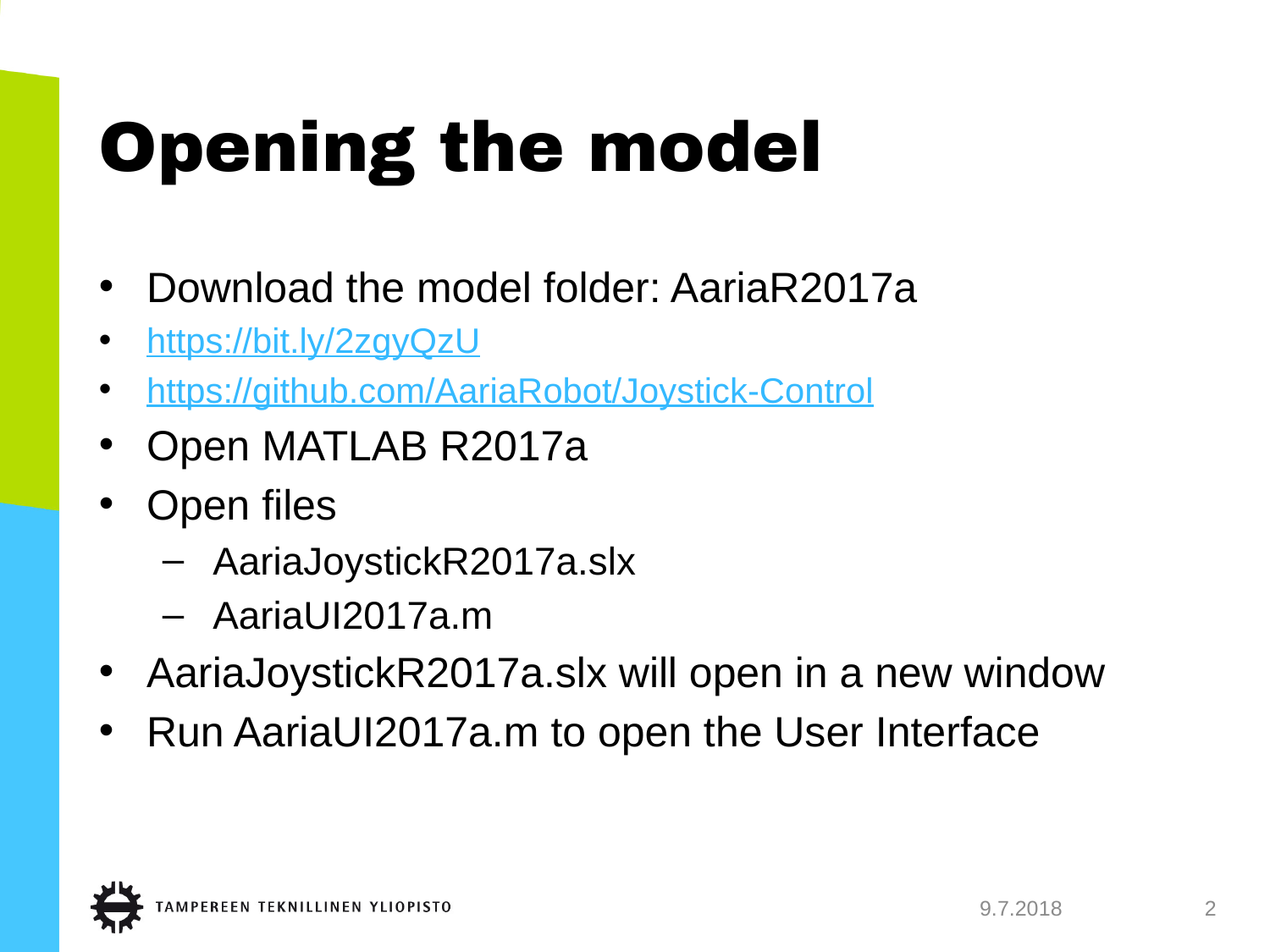

# Opening the model
Download the model folder: AariaR2017a
https://bit.ly/2zgyQzU
https://github.com/AariaRobot/Joystick-Control
Open MATLAB R2017a
Open files
 AariaJoystickR2017a.slx
 AariaUI2017a.m
AariaJoystickR2017a.slx will open in a new window
Run AariaUI2017a.m to open the User Interface

9.7.2018
2